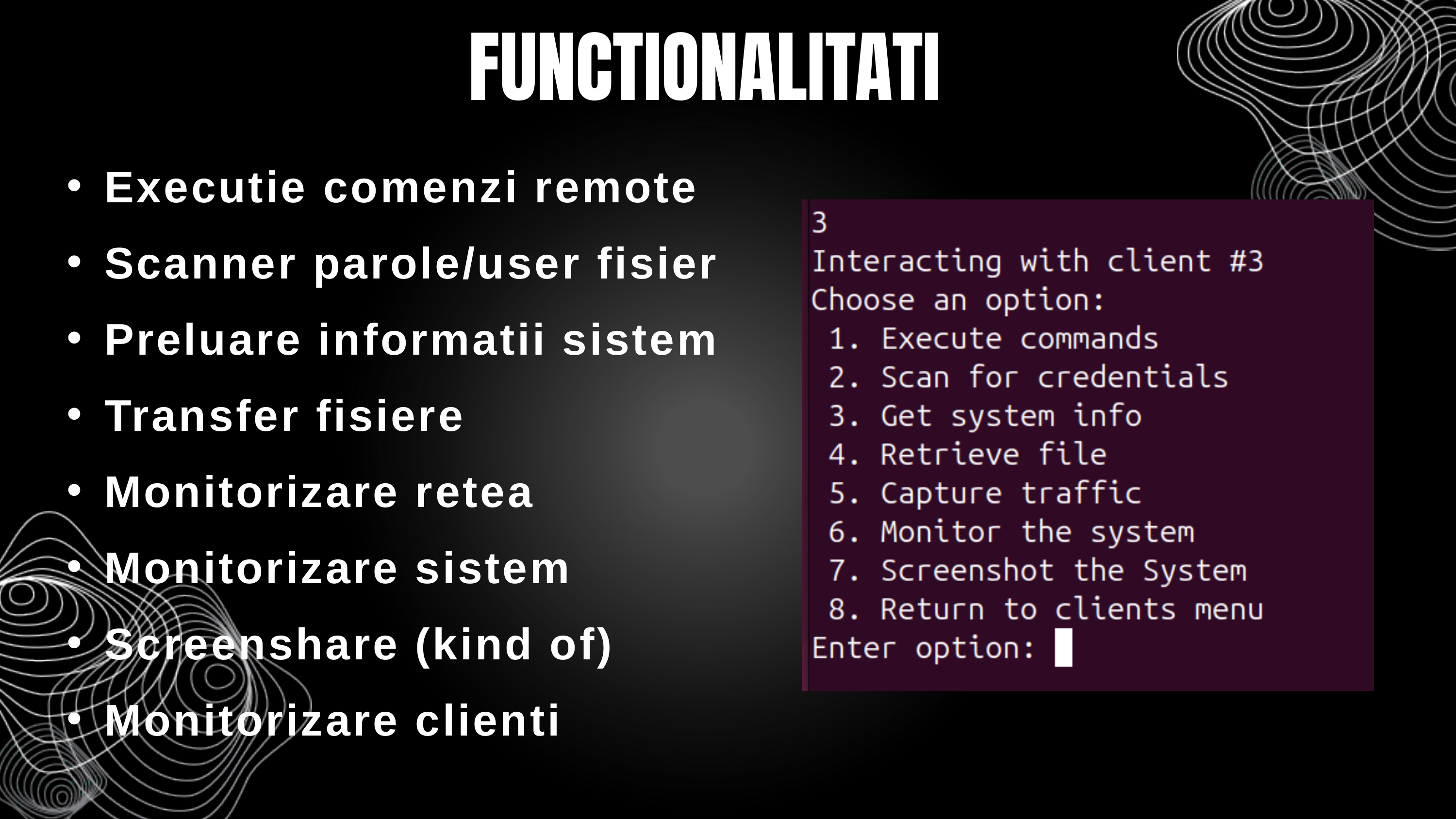

FUNCTIONALITATI

Executie comenzi remote
Scanner parole/user fisier
Preluare informatii sistem
Transfer fisiere
Monitorizare retea
Monitorizare sistem
Screenshare (kind of)
Monitorizare clienti